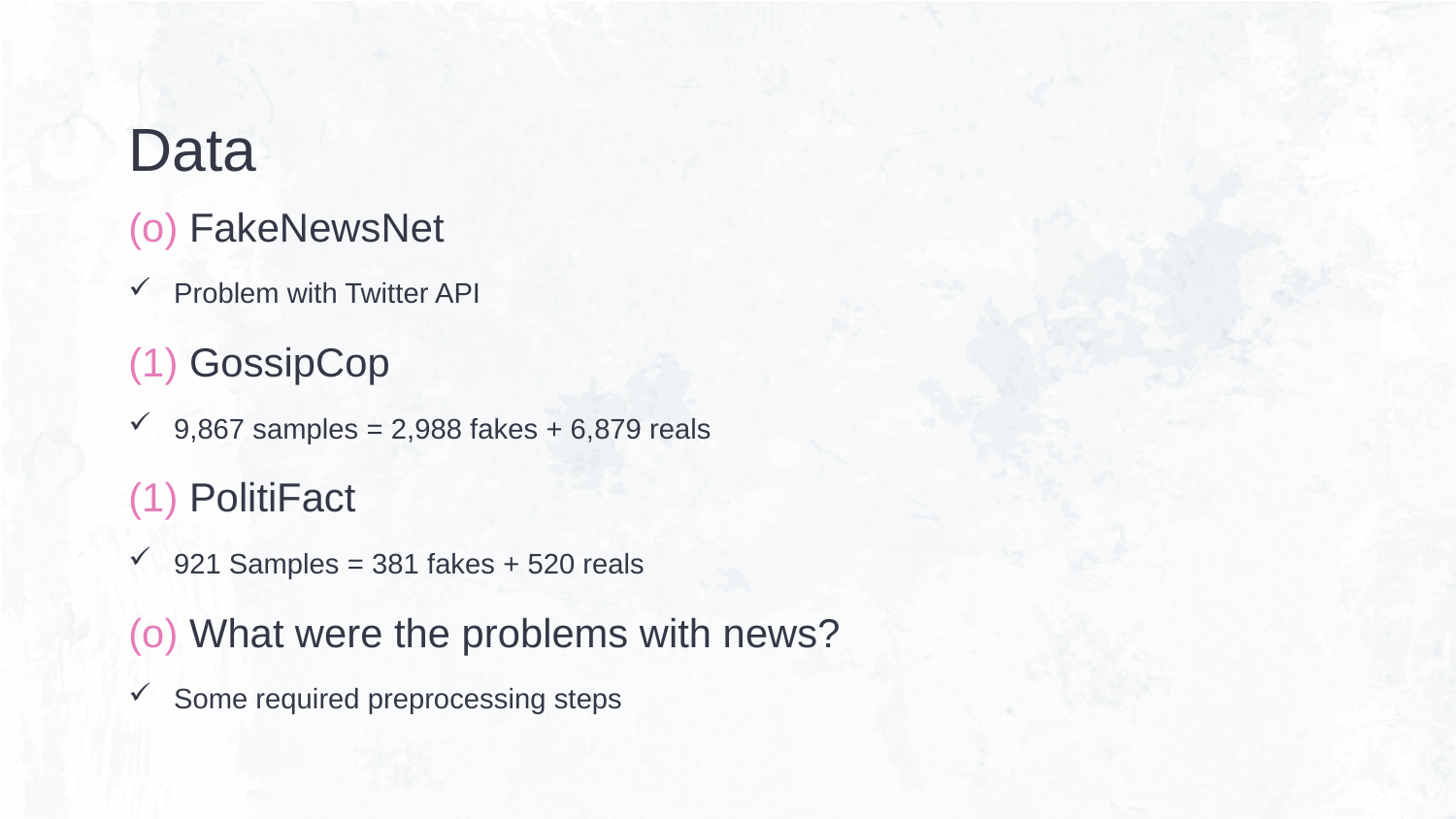

# Data
(o) FakeNewsNet
Problem with Twitter API
(1) GossipCop
9,867 samples = 2,988 fakes + 6,879 reals
(1) PolitiFact
921 Samples = 381 fakes + 520 reals
(o) What were the problems with news?
Some required preprocessing steps